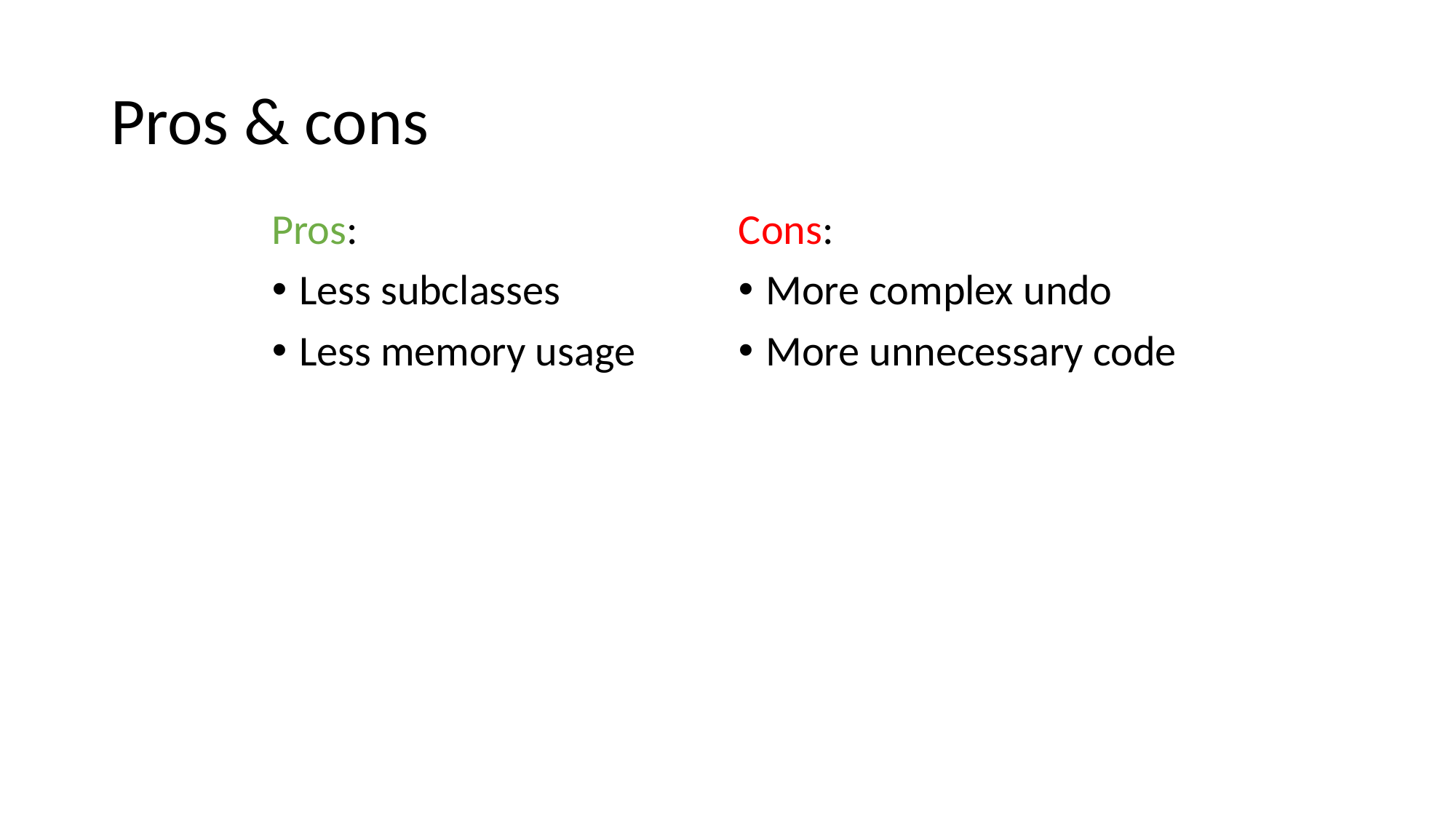

# Pros & cons
Pros:
Less subclasses
Less memory usage
Cons:
More complex undo
More unnecessary code